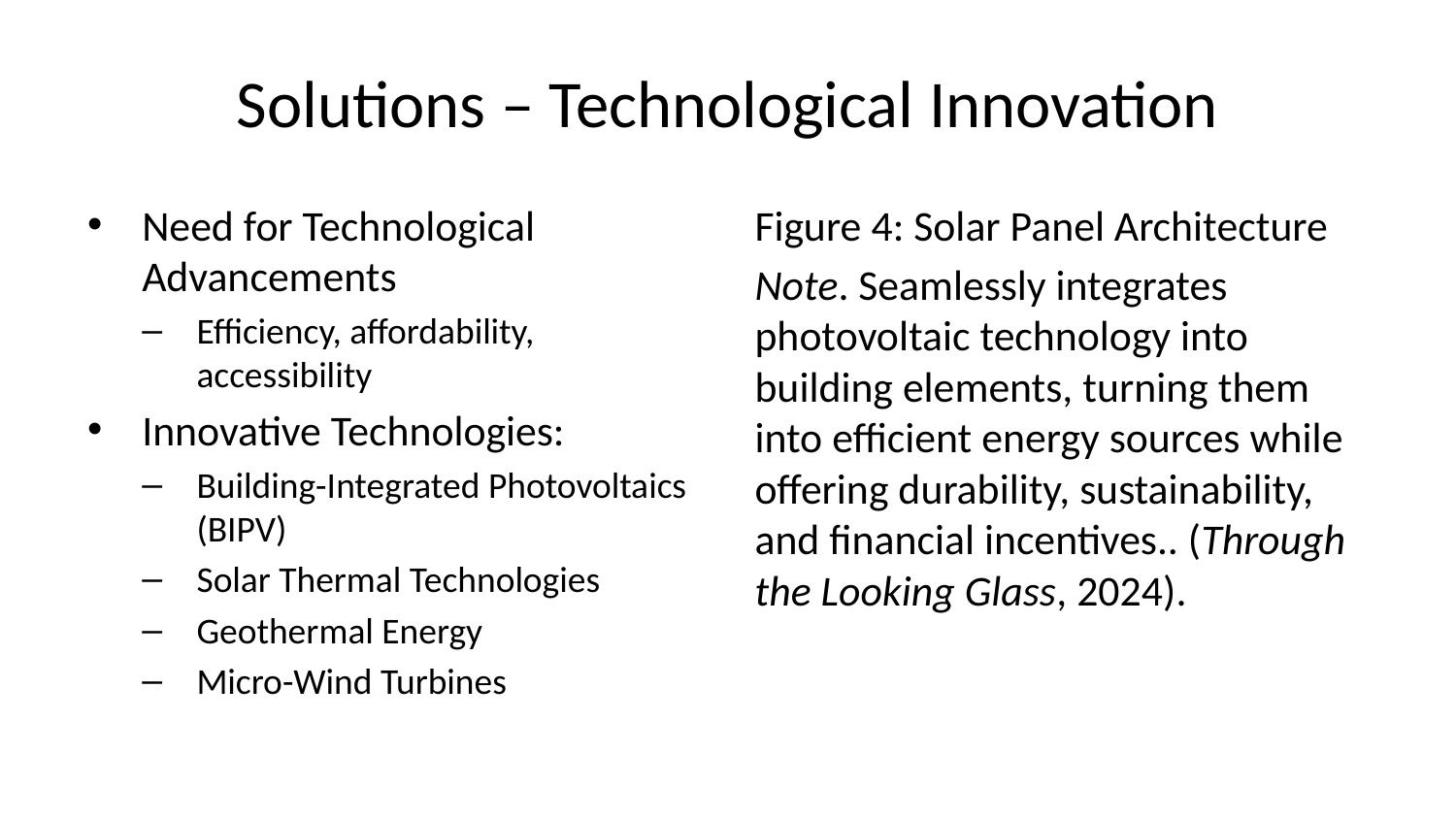

# Solutions – Technological Innovation
Need for Technological Advancements
Efficiency, affordability, accessibility
Innovative Technologies:
Building-Integrated Photovoltaics (BIPV)
Solar Thermal Technologies
Geothermal Energy
Micro-Wind Turbines
Figure 4: Solar Panel Architecture
Note. Seamlessly integrates photovoltaic technology into building elements, turning them into efficient energy sources while offering durability, sustainability, and financial incentives.. (Through the Looking Glass, 2024).